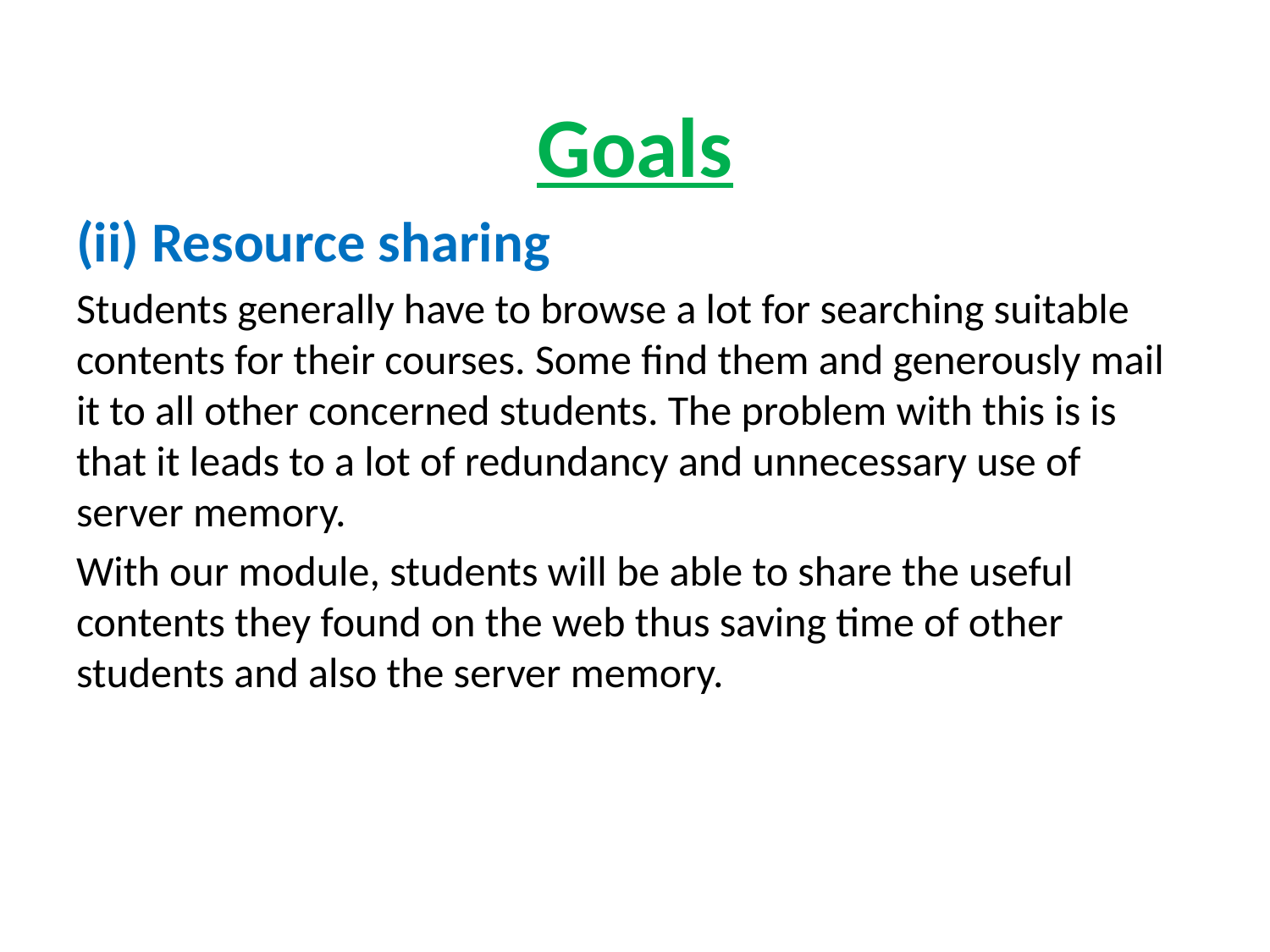

Goals
(ii) Resource sharing
Students generally have to browse a lot for searching suitable contents for their courses. Some find them and generously mail it to all other concerned students. The problem with this is is that it leads to a lot of redundancy and unnecessary use of server memory.
With our module, students will be able to share the useful contents they found on the web thus saving time of other students and also the server memory.